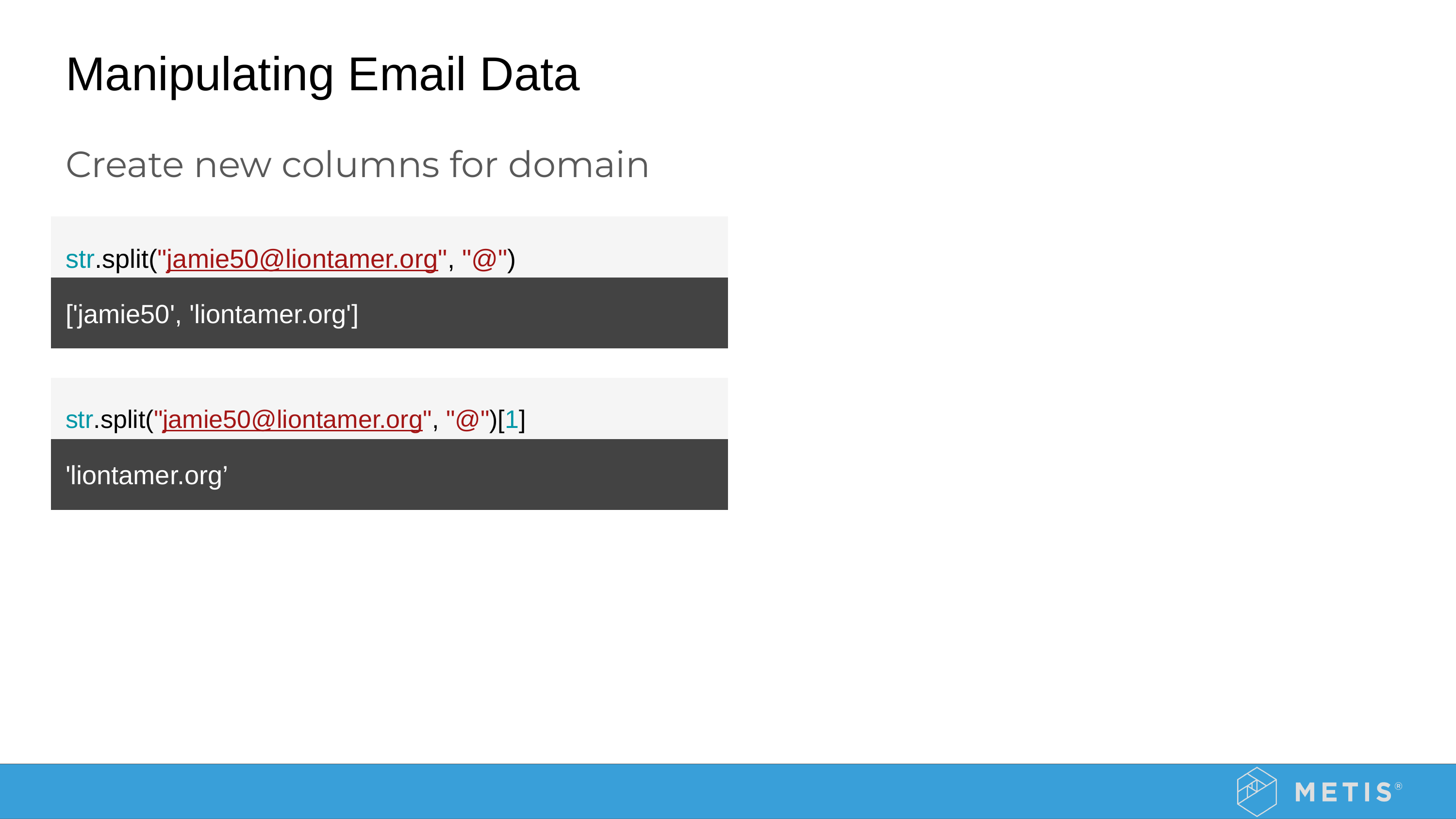

# Manipulating Email Data
Create new columns for domain
str.split("jamie50@liontamer.org", "@")

['jamie50', 'liontamer.org']
str.split("jamie50@liontamer.org", "@")[1]

'liontamer.org’